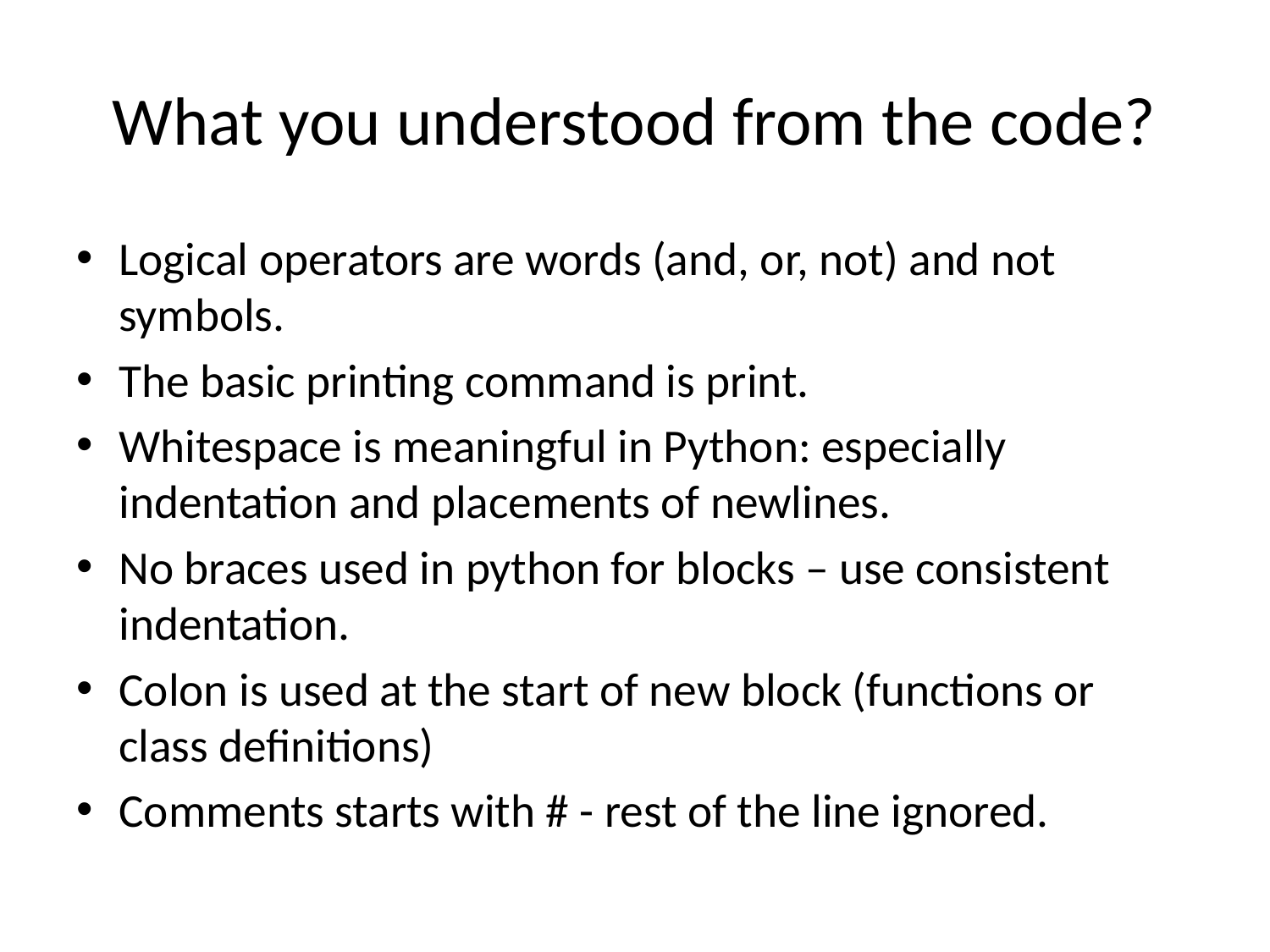

# What you understood from the code?
Logical operators are words (and, or, not) and not symbols.
The basic printing command is print.
Whitespace is meaningful in Python: especially indentation and placements of newlines.
No braces used in python for blocks – use consistent indentation.
Colon is used at the start of new block (functions or class definitions)
Comments starts with # - rest of the line ignored.